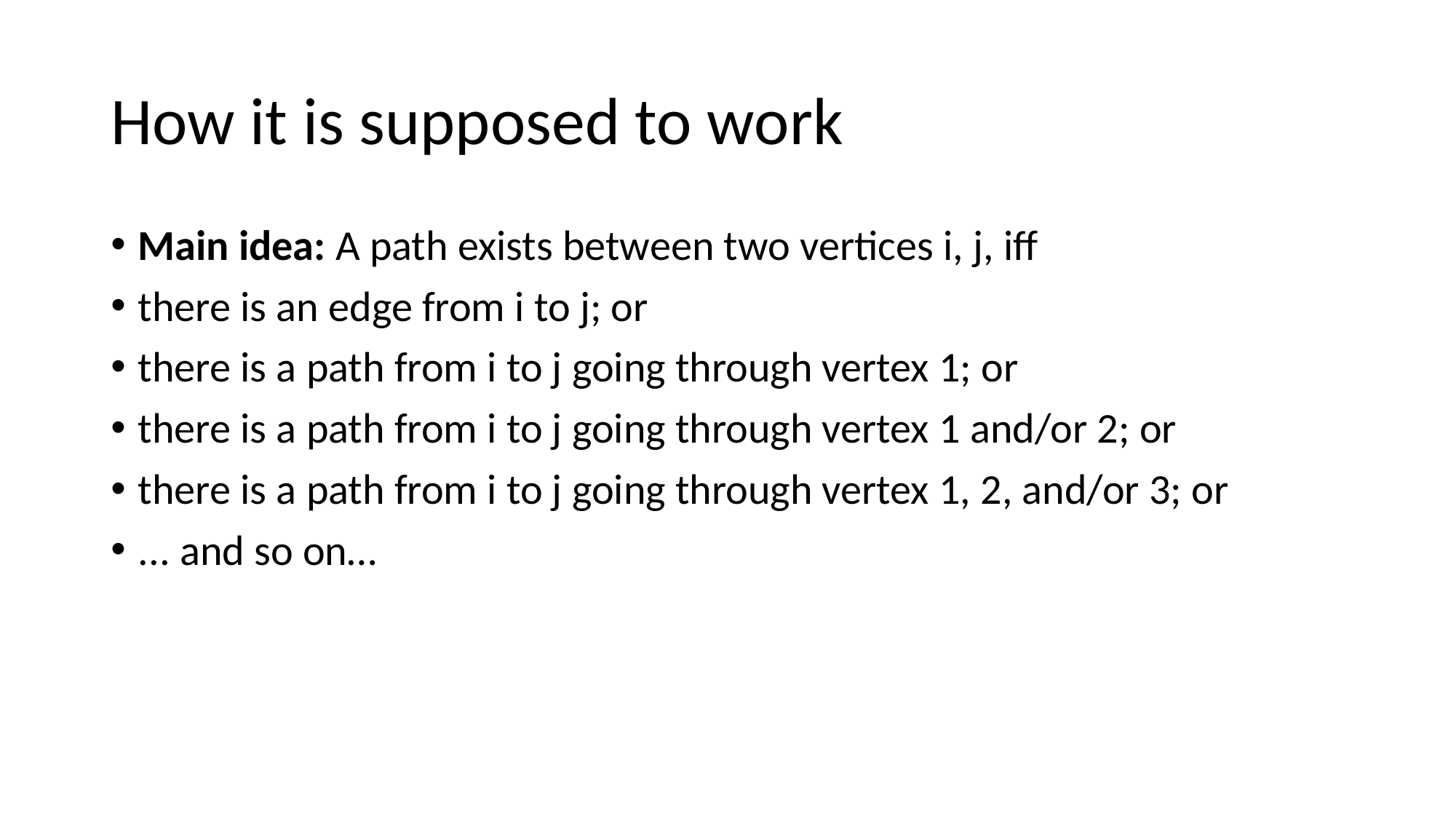

# How it is supposed to work
Main idea: A path exists between two vertices i, j, iff
there is an edge from i to j; or
there is a path from i to j going through vertex 1; or
there is a path from i to j going through vertex 1 and/or 2; or
there is a path from i to j going through vertex 1, 2, and/or 3; or
... and so on…